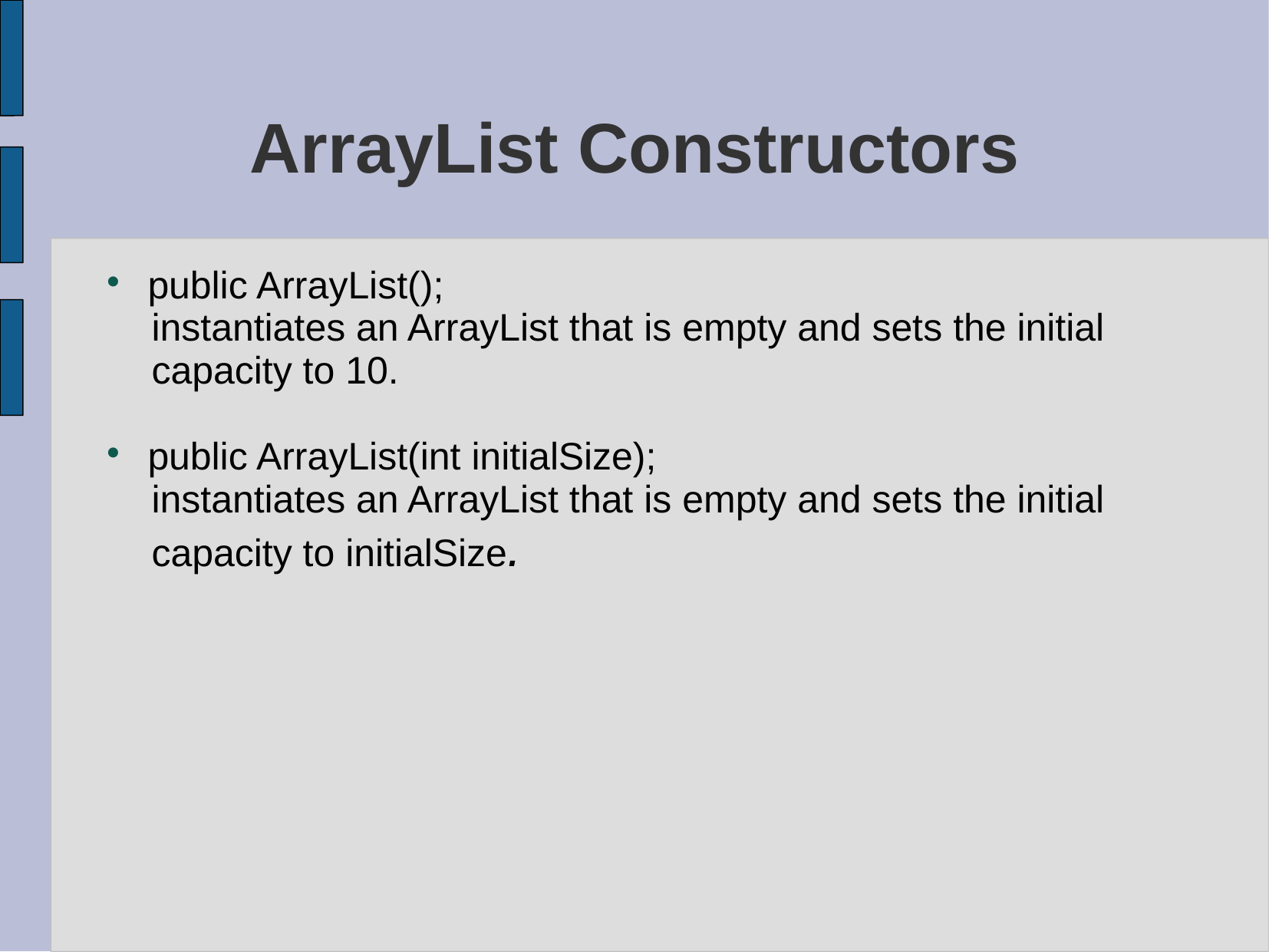

# ArrayList Constructors
public ArrayList();
instantiates an ArrayList that is empty and sets the initial capacity to 10.
public ArrayList(int initialSize);
instantiates an ArrayList that is empty and sets the initial capacity to initialSize.